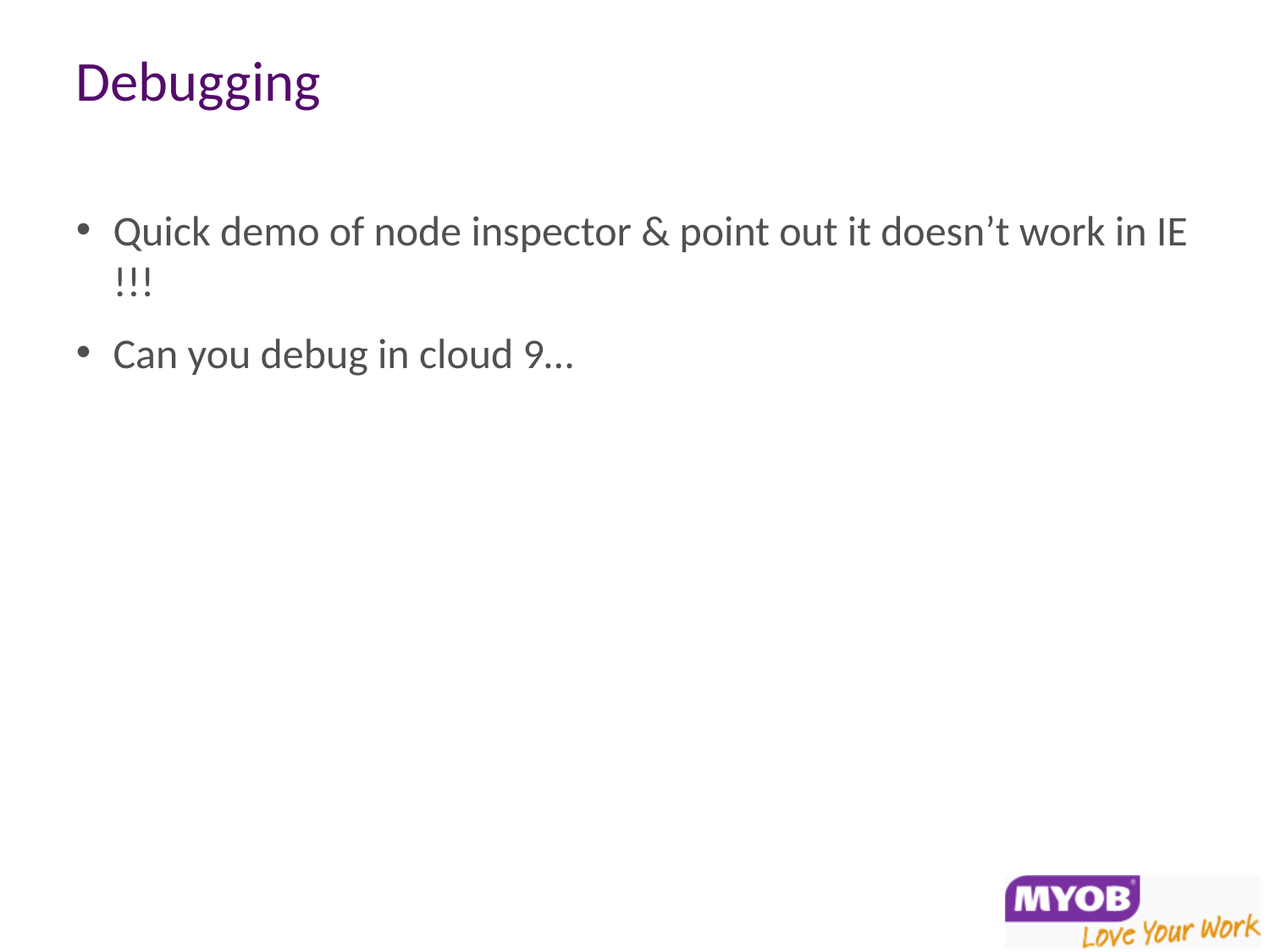

# Debugging
Quick demo of node inspector & point out it doesn’t work in IE !!!
Can you debug in cloud 9…